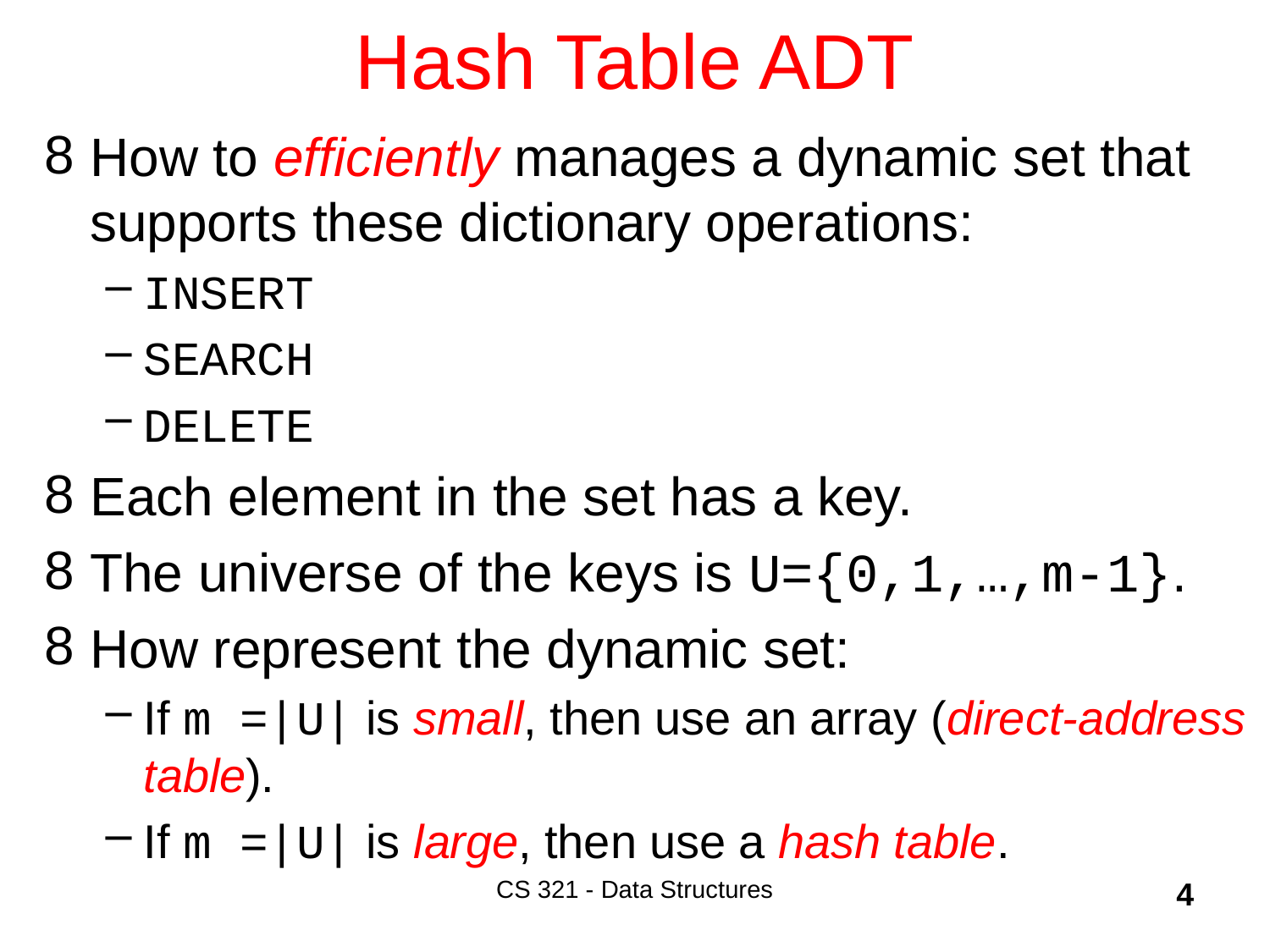

# Hash Table ADT
How to efficiently manages a dynamic set that supports these dictionary operations:
INSERT
SEARCH
DELETE
Each element in the set has a key.
The universe of the keys is U={0,1,…,m-1}.
How represent the dynamic set:
If m =|U| is small, then use an array (direct-address table).
If m =|U| is large, then use a hash table.
CS 321 - Data Structures
4